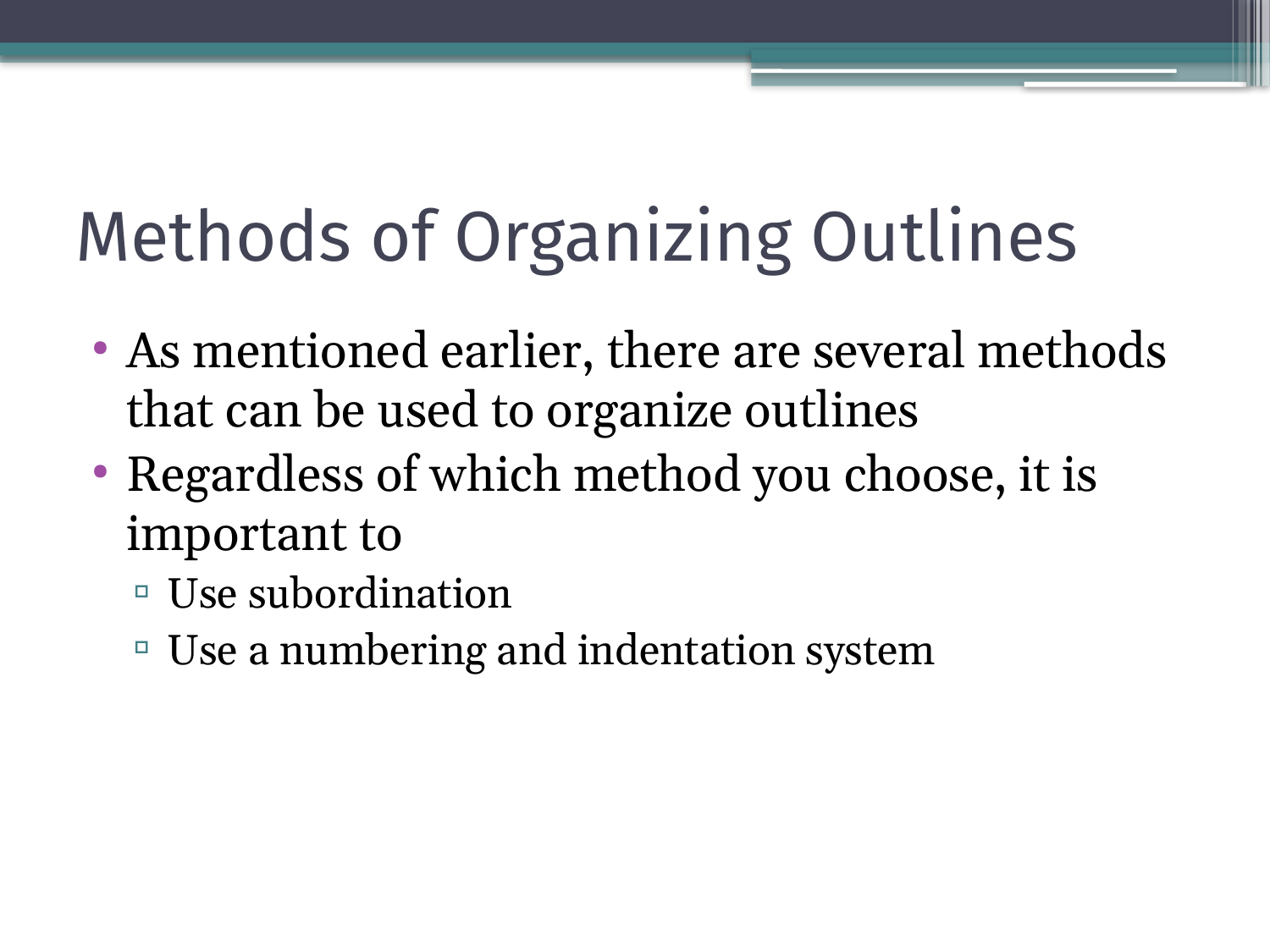

# Methods of Organizing Outlines
As mentioned earlier, there are several methods that can be used to organize outlines
Regardless of which method you choose, it is important to
Use subordination
Use a numbering and indentation system